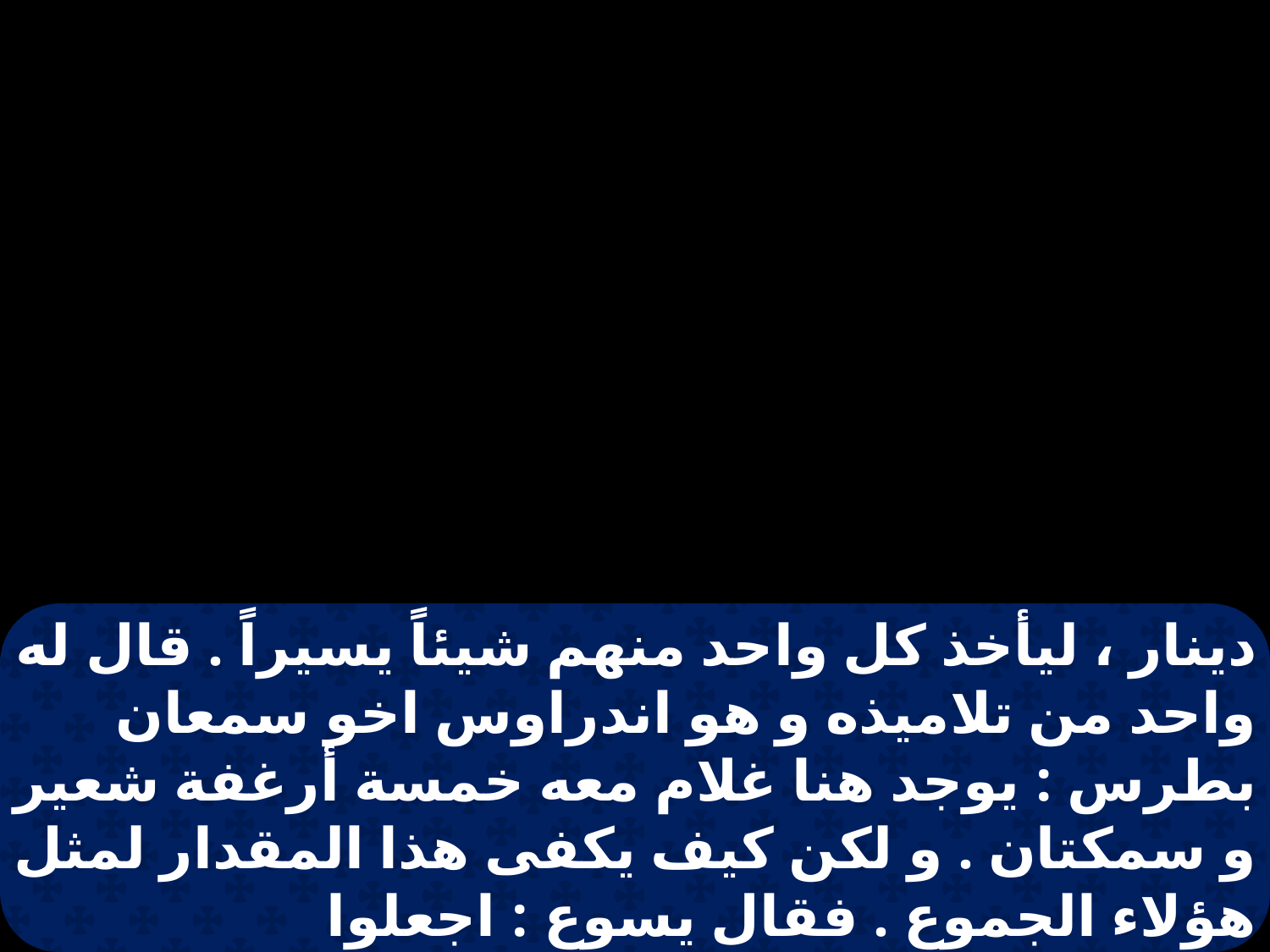

دينار ، ليأخذ كل واحد منهم شيئاً يسيراً . قال له واحد من تلاميذه و هو اندراوس اخو سمعان بطرس : يوجد هنا غلام معه خمسة أرغفة شعير و سمكتان . و لكن كيف يكفى هذا المقدار لمثل هؤلاء الجموع . فقال يسوع : اجعلوا